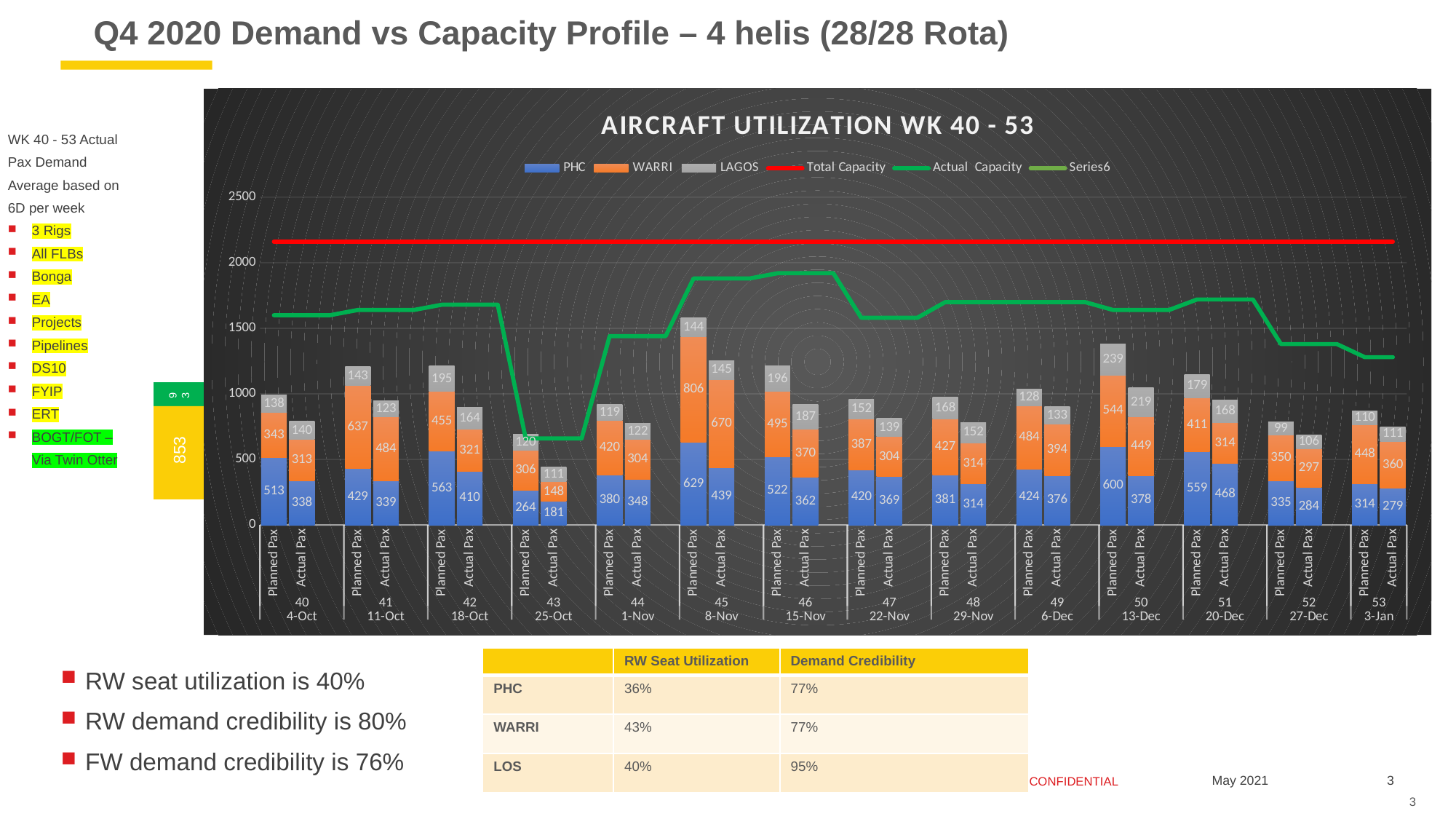

# Q4 2020 Demand vs Capacity Profile – 4 helis (28/28 Rota)

### Chart: AIRCRAFT UTILIZATION WK 40 - 53

| Category | PHC | WARRI | LAGOS | Total Capacity | Actual  Capacity |  |
|---|---|---|---|---|---|---|
| Planned Pax | 513.0 | 343.0 | 138.0 | 2160.0 | 1600.0 | None |
| Actual Pax | 338.0 | 313.0 | 140.0 | 2160.0 | 1600.0 | None |
|  | None | None | None | 2160.0 | 1600.0 | None |
| Planned Pax | 429.0 | 637.0 | 143.0 | 2160.0 | 1640.0 | None |
| Actual Pax | 339.0 | 484.0 | 123.0 | 2160.0 | 1640.0 | None |
|  | None | None | None | 2160.0 | 1640.0 | None |
| Planned Pax | 563.0 | 455.0 | 195.0 | 2160.0 | 1680.0 | None |
| Actual Pax | 410.0 | 321.0 | 164.0 | 2160.0 | 1680.0 | None |
|  | None | None | None | 2160.0 | 1680.0 | None |
| Planned Pax | 264.0 | 306.0 | 120.0 | 2160.0 | 660.0 | None |
| Actual Pax | 181.0 | 148.0 | 111.0 | 2160.0 | 660.0 | None |
|  | None | None | None | 2160.0 | 660.0 | None |
| Planned Pax | 380.0 | 420.0 | 119.0 | 2160.0 | 1440.0 | None |
| Actual Pax | 348.0 | 304.0 | 122.0 | 2160.0 | 1440.0 | None |
|  | None | None | None | 2160.0 | 1440.0 | None |
| Planned Pax | 629.0 | 806.0 | 144.0 | 2160.0 | 1880.0 | None |
| Actual Pax | 439.0 | 670.0 | 145.0 | 2160.0 | 1880.0 | None |
|  | None | None | None | 2160.0 | 1880.0 | None |
| Planned Pax | 522.0 | 495.0 | 196.0 | 2160.0 | 1920.0 | None |
| Actual Pax | 362.0 | 370.0 | 187.0 | 2160.0 | 1920.0 | None |
|  | None | None | None | 2160.0 | 1920.0 | None |
| Planned Pax | 420.0 | 387.0 | 152.0 | 2160.0 | 1580.0 | None |
| Actual Pax | 369.0 | 304.0 | 139.0 | 2160.0 | 1580.0 | None |
|  | None | None | None | 2160.0 | 1580.0 | None |
| Planned Pax | 381.0 | 427.0 | 168.0 | 2160.0 | 1700.0 | None |
| Actual Pax | 314.0 | 314.0 | 152.0 | 2160.0 | 1700.0 | None |
|  | None | None | None | 2160.0 | 1700.0 | None |
| Planned Pax | 424.0 | 484.0 | 128.0 | 2160.0 | 1700.0 | None |
| Actual Pax | 376.0 | 394.0 | 133.0 | 2160.0 | 1700.0 | None |
|  | None | None | None | 2160.0 | 1700.0 | None |
| Planned Pax | 600.0 | 544.0 | 239.0 | 2160.0 | 1640.0 | None |
| Actual Pax | 378.0 | 449.0 | 219.0 | 2160.0 | 1640.0 | None |
|  | None | None | None | 2160.0 | 1640.0 | None |
| Planned Pax | 559.0 | 411.0 | 179.0 | 2160.0 | 1720.0 | None |
| Actual Pax | 468.0 | 314.0 | 168.0 | 2160.0 | 1720.0 | None |
|  | None | None | None | 2160.0 | 1720.0 | None |
| Planned Pax | 335.0 | 350.0 | 99.0 | 2160.0 | 1380.0 | None |
| Actual Pax | 284.0 | 297.0 | 106.0 | 2160.0 | 1380.0 | None |
|  | None | None | None | 2160.0 | 1380.0 | None |
| Planned Pax | 314.0 | 448.0 | 110.0 | 2160.0 | 1280.0 | None |
| Actual Pax | 279.0 | 360.0 | 111.0 | 2160.0 | 1280.0 | None |
WK 40 - 53 Actual Pax Demand Average based on 6D per week
3 Rigs
All FLBs
Bonga
EA
Projects
Pipelines
DS10
FYIP
ERT
BOGT/FOT – Via Twin Otter

93
 853
|  | RW Seat Utilization | Demand Credibility |
| --- | --- | --- |
| PHC | 36% | 77% |
| WARRI | 43% | 77% |
| LOS | 40% | 95% |
RW seat utilization is 40%
RW demand credibility is 80%
FW demand credibility is 76%

3
May 2021